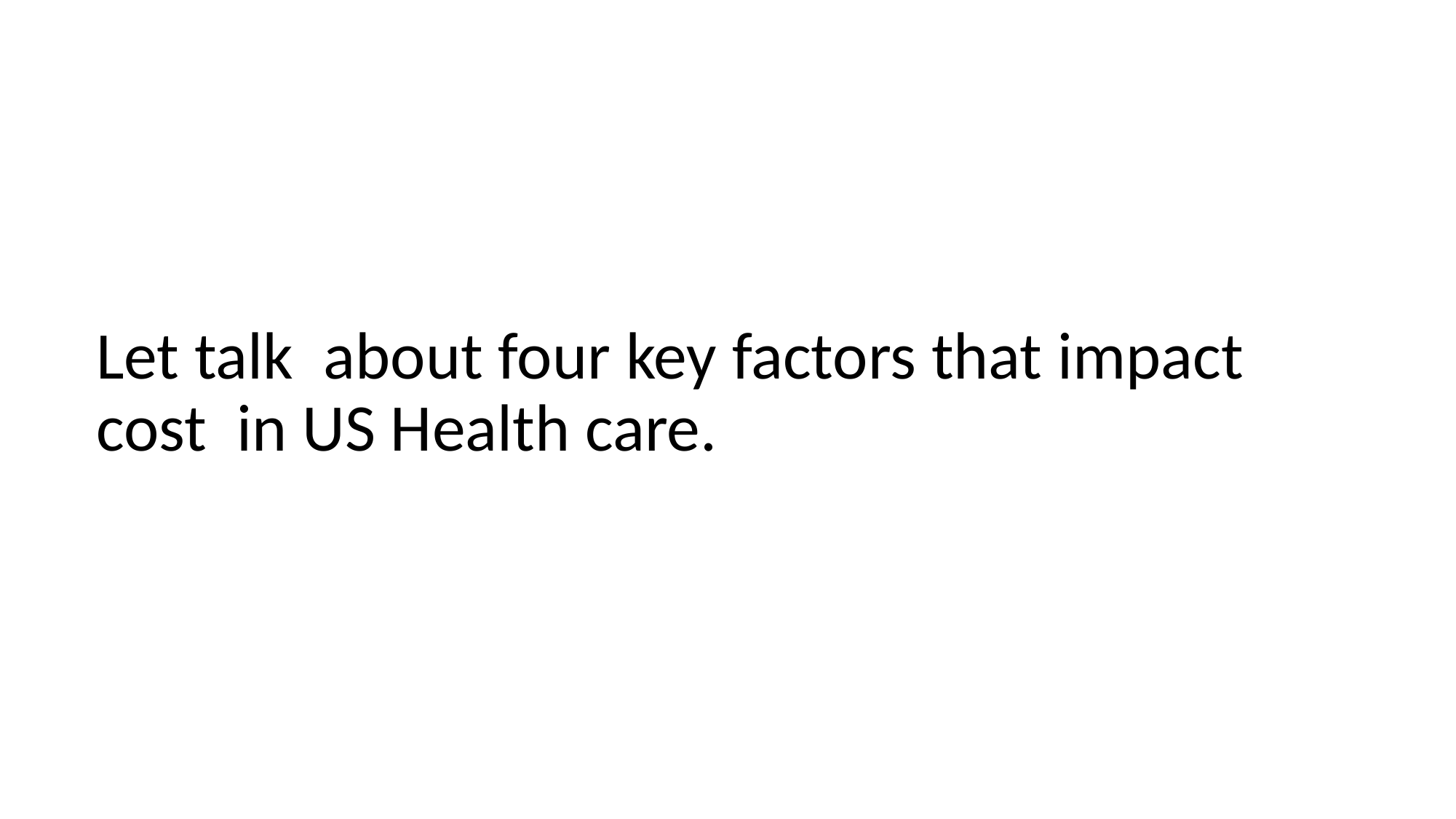

# Let talk  about four key factors that impact cost  in US Health care.